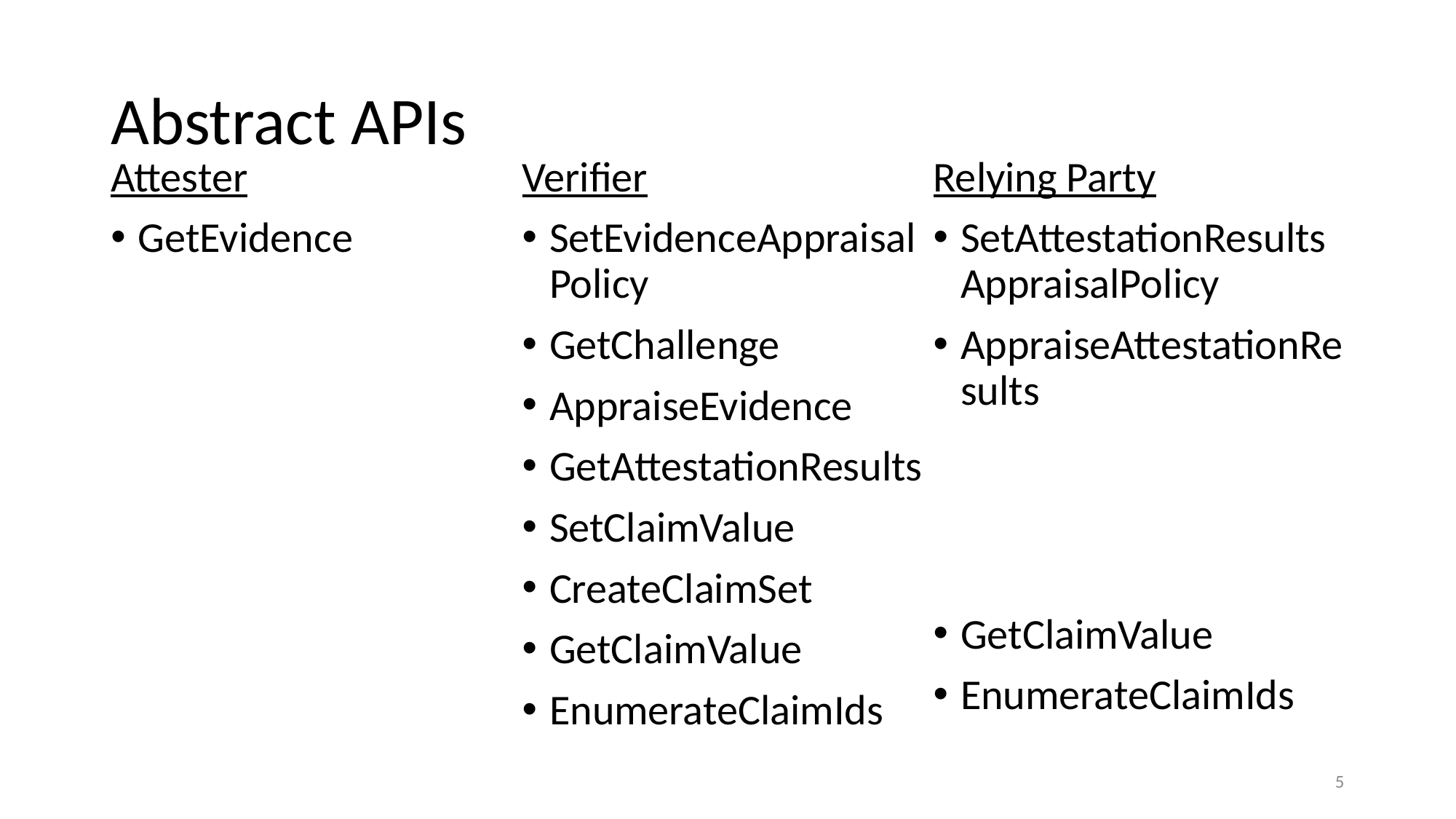

# Abstract APIs
Attester
GetEvidence

Verifier
SetEvidenceAppraisalPolicy
GetChallenge
AppraiseEvidence
GetAttestationResults
SetClaimValue
CreateClaimSet
GetClaimValue
EnumerateClaimIds
Relying Party
SetAttestationResultsAppraisalPolicy
AppraiseAttestationResults

GetClaimValue
EnumerateClaimIds
5